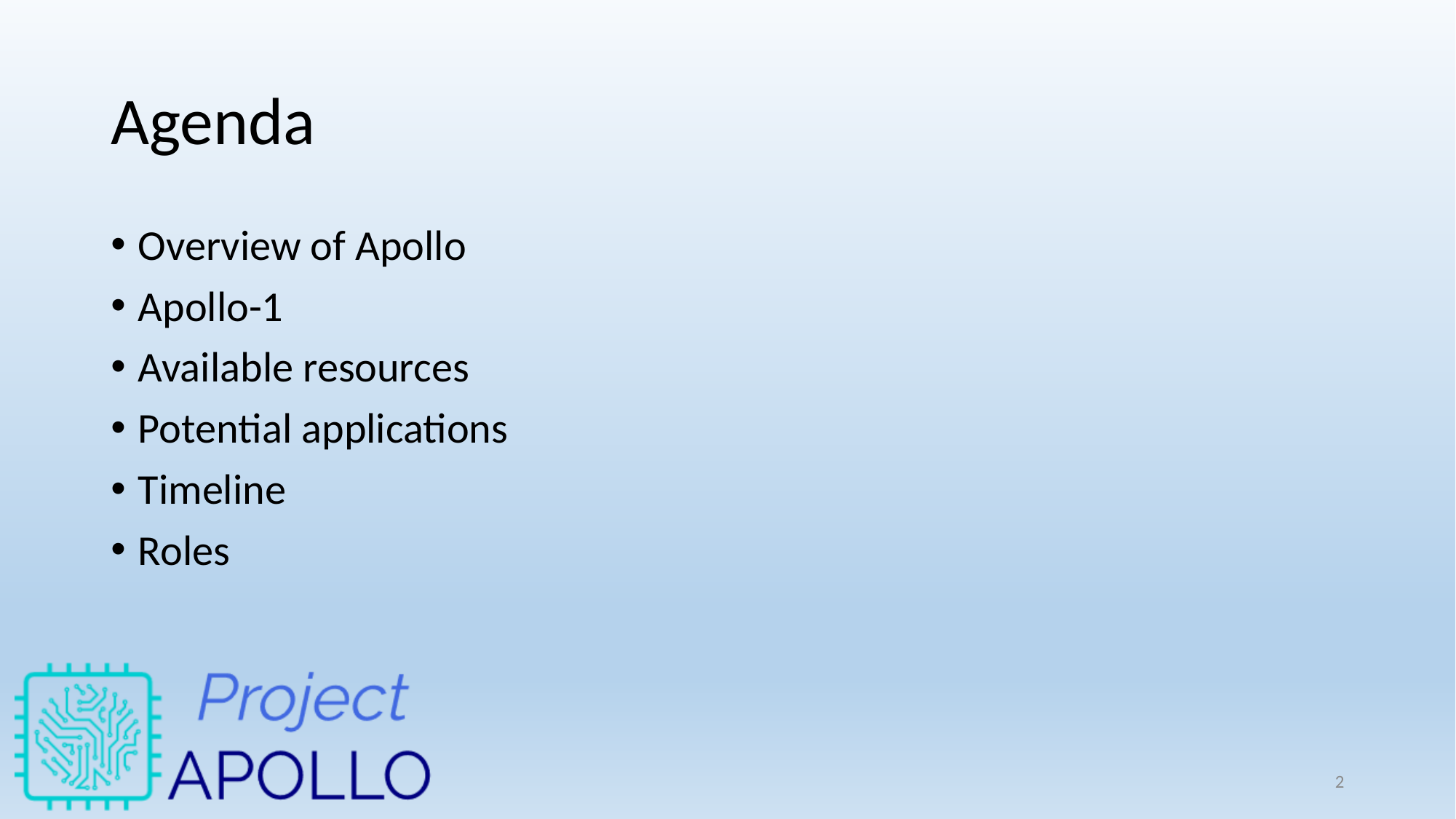

# Agenda
Overview of Apollo
Apollo-1
Available resources
Potential applications
Timeline
Roles
2